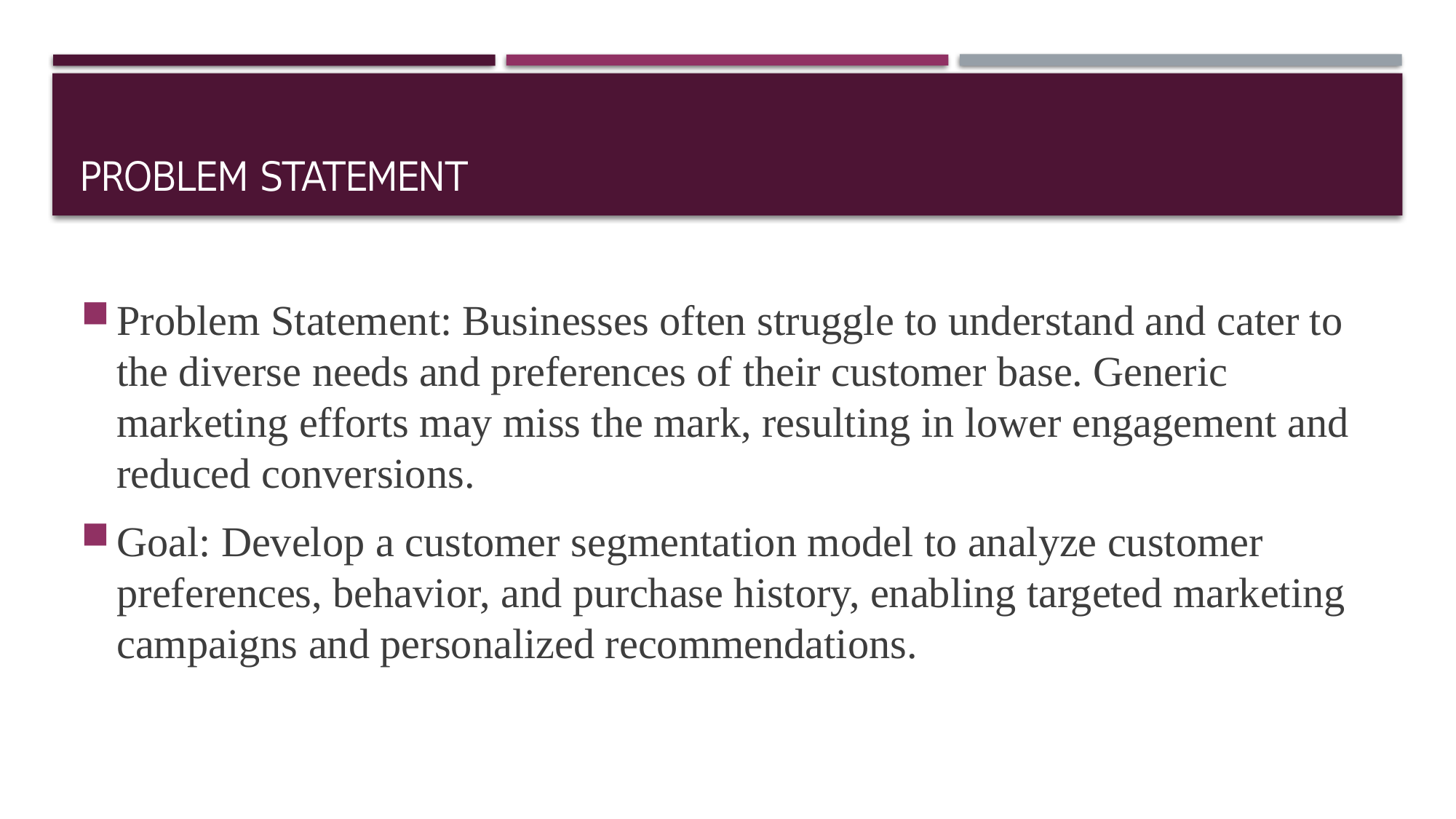

# Problem statement
Problem Statement: Businesses often struggle to understand and cater to the diverse needs and preferences of their customer base. Generic marketing efforts may miss the mark, resulting in lower engagement and reduced conversions.
Goal: Develop a customer segmentation model to analyze customer preferences, behavior, and purchase history, enabling targeted marketing campaigns and personalized recommendations.